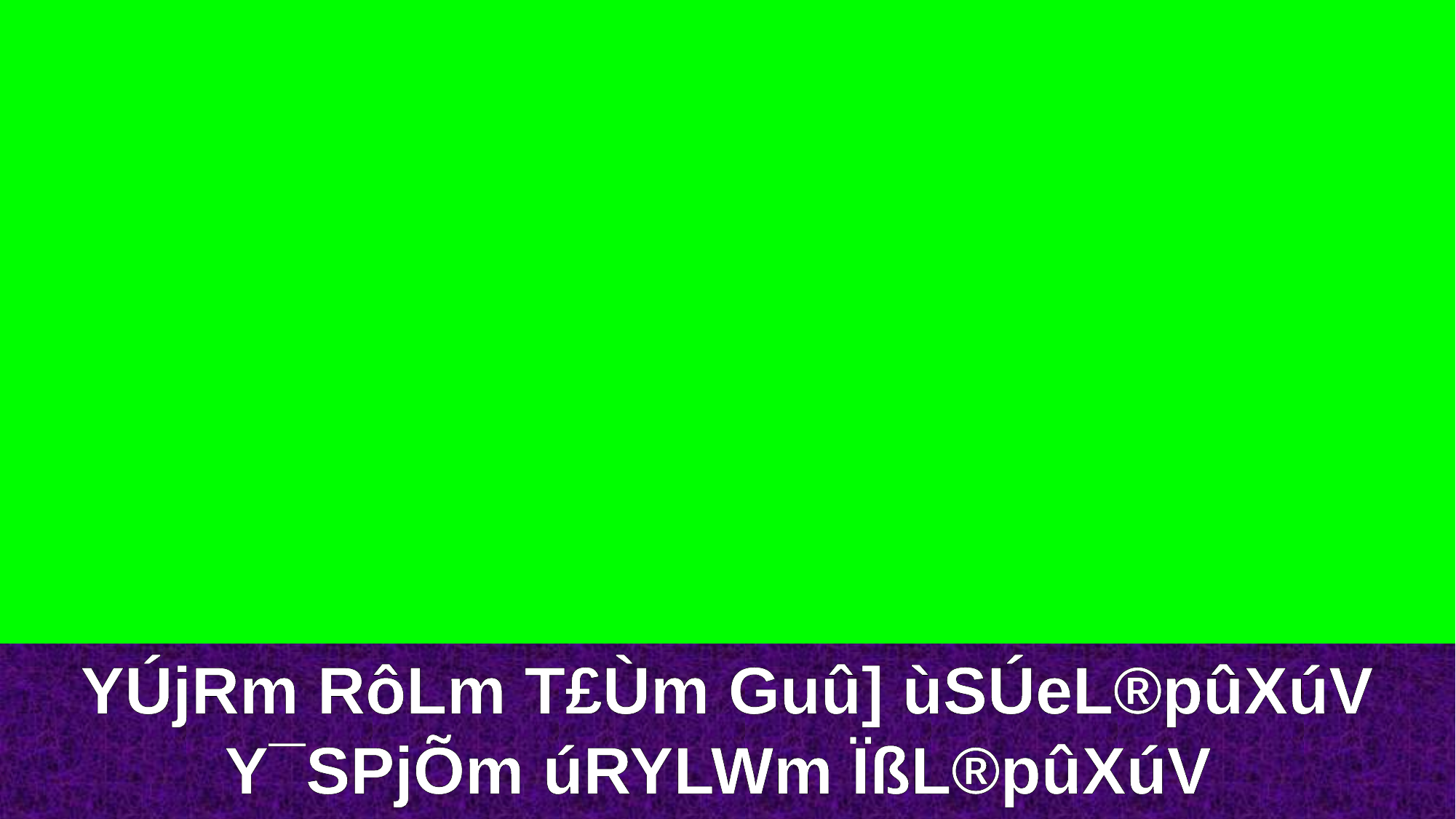

YÚjRm RôLm T£Ùm Guû] ùSÚeL®pûXúV Y¯SPjÕm úRYLWm ÏßL®pûXúV